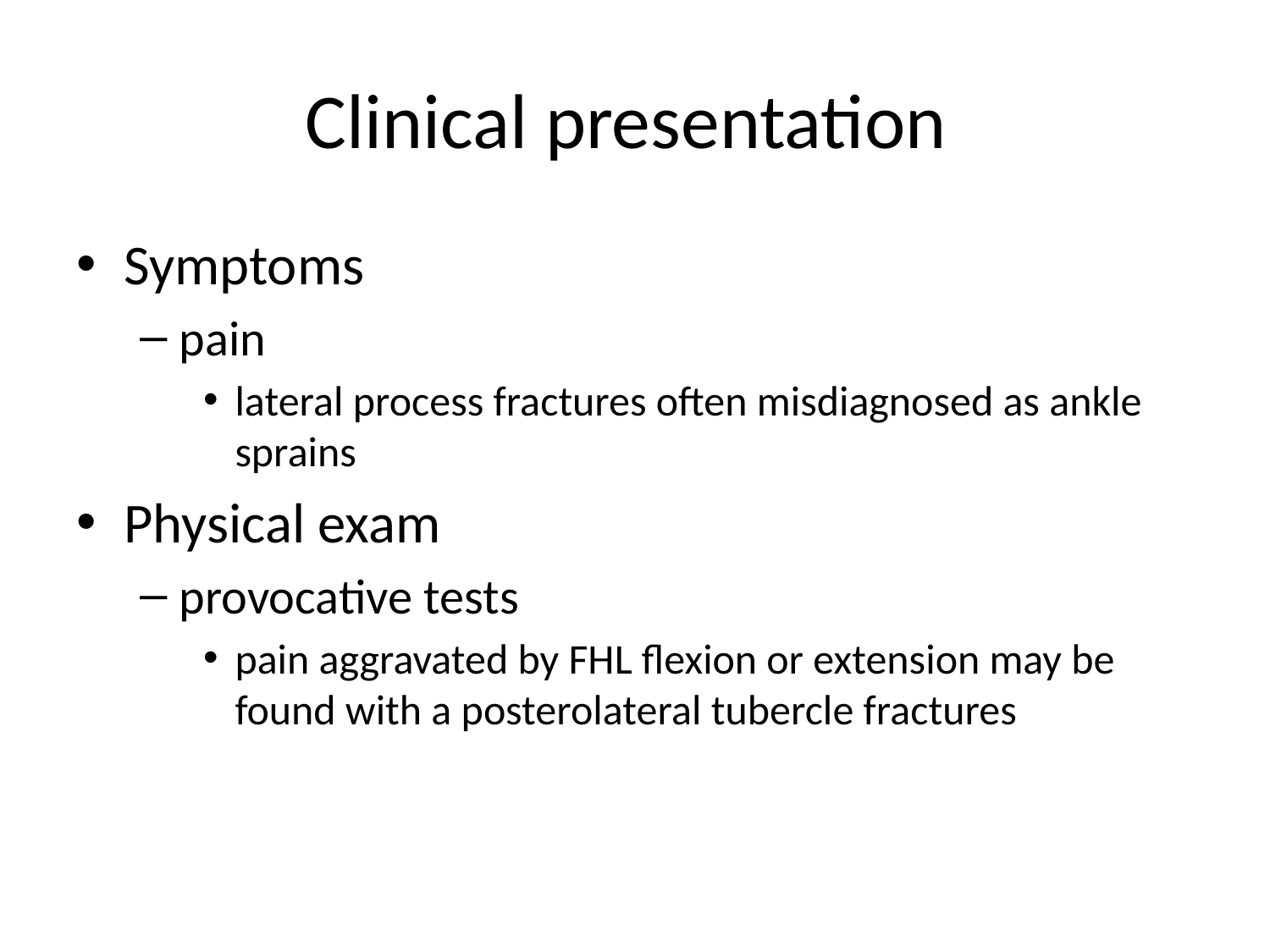

# Clinical presentation
Symptoms
pain
lateral process fractures often misdiagnosed as ankle sprains
Physical exam
provocative tests
pain aggravated by FHL flexion or extension may be found with a posterolateral tubercle fractures